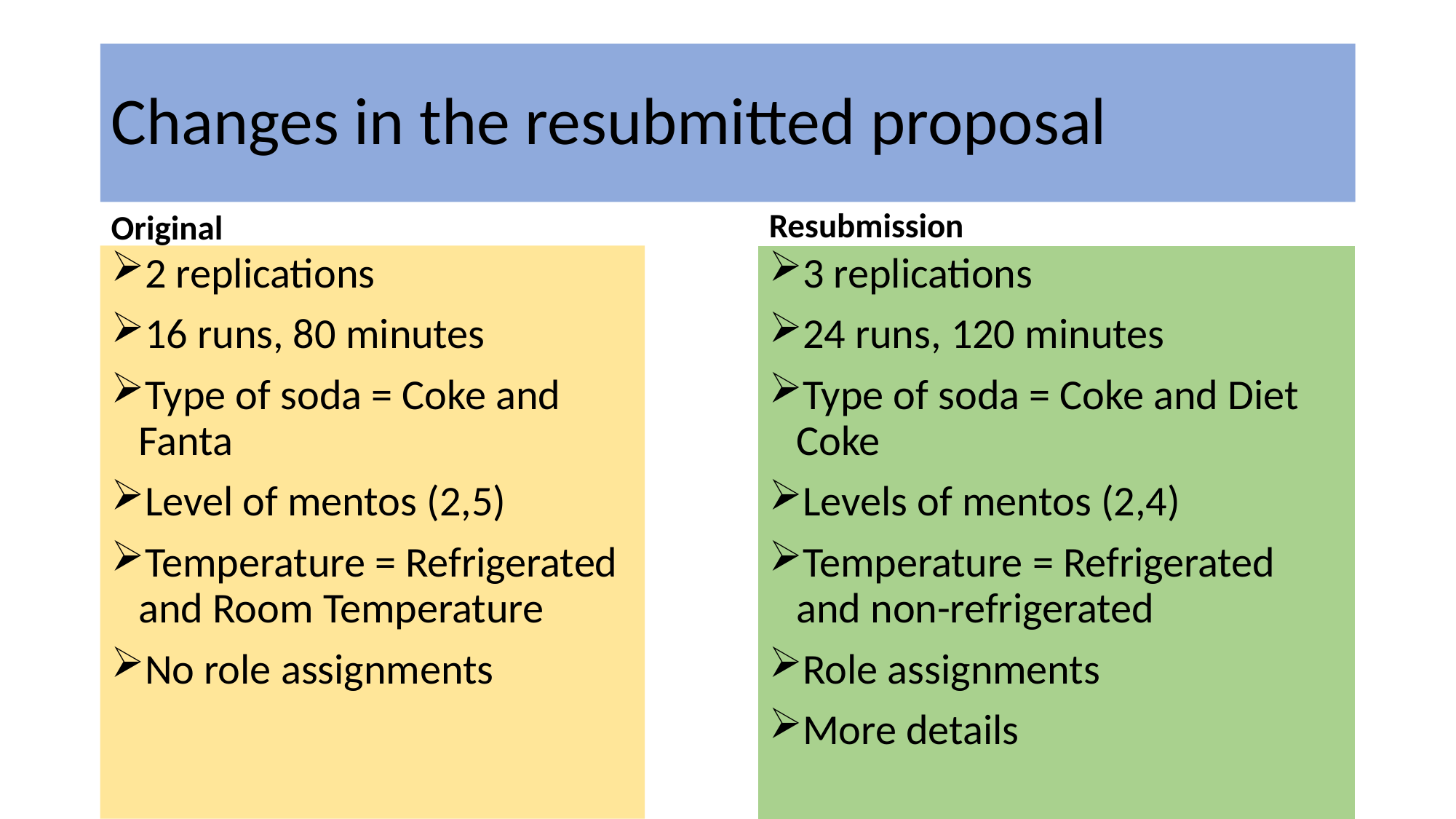

# Changes in the resubmitted proposal
Resubmission
Original
3 replications
24 runs, 120 minutes
Type of soda = Coke and Diet Coke
Levels of mentos (2,4)
Temperature = Refrigerated and non-refrigerated
Role assignments
More details
2 replications
16 runs, 80 minutes
Type of soda = Coke and Fanta
Level of mentos (2,5)
Temperature = Refrigerated and Room Temperature
No role assignments